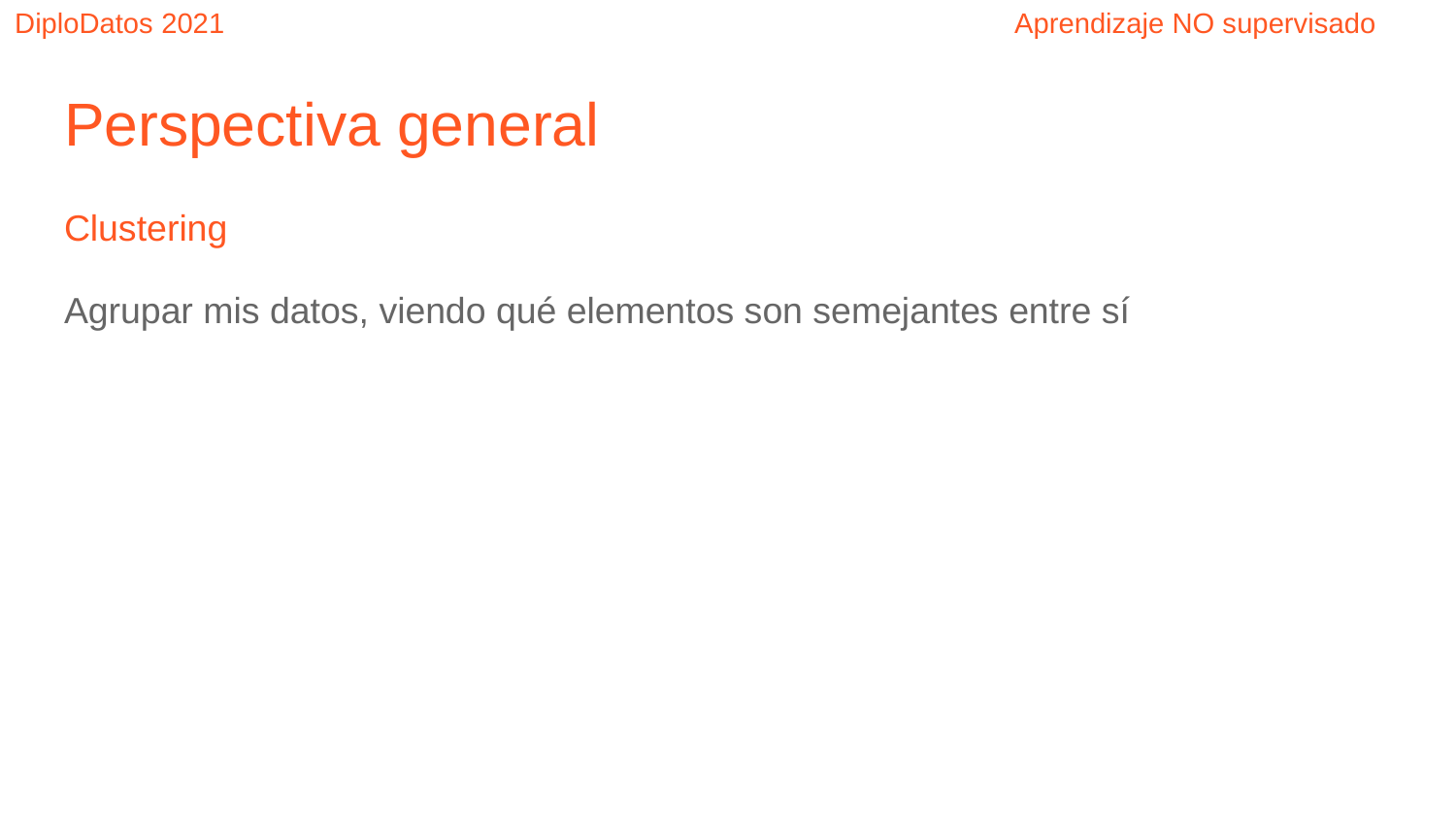

Perspectiva general
Clustering
Agrupar mis datos, viendo qué elementos son semejantes entre sí